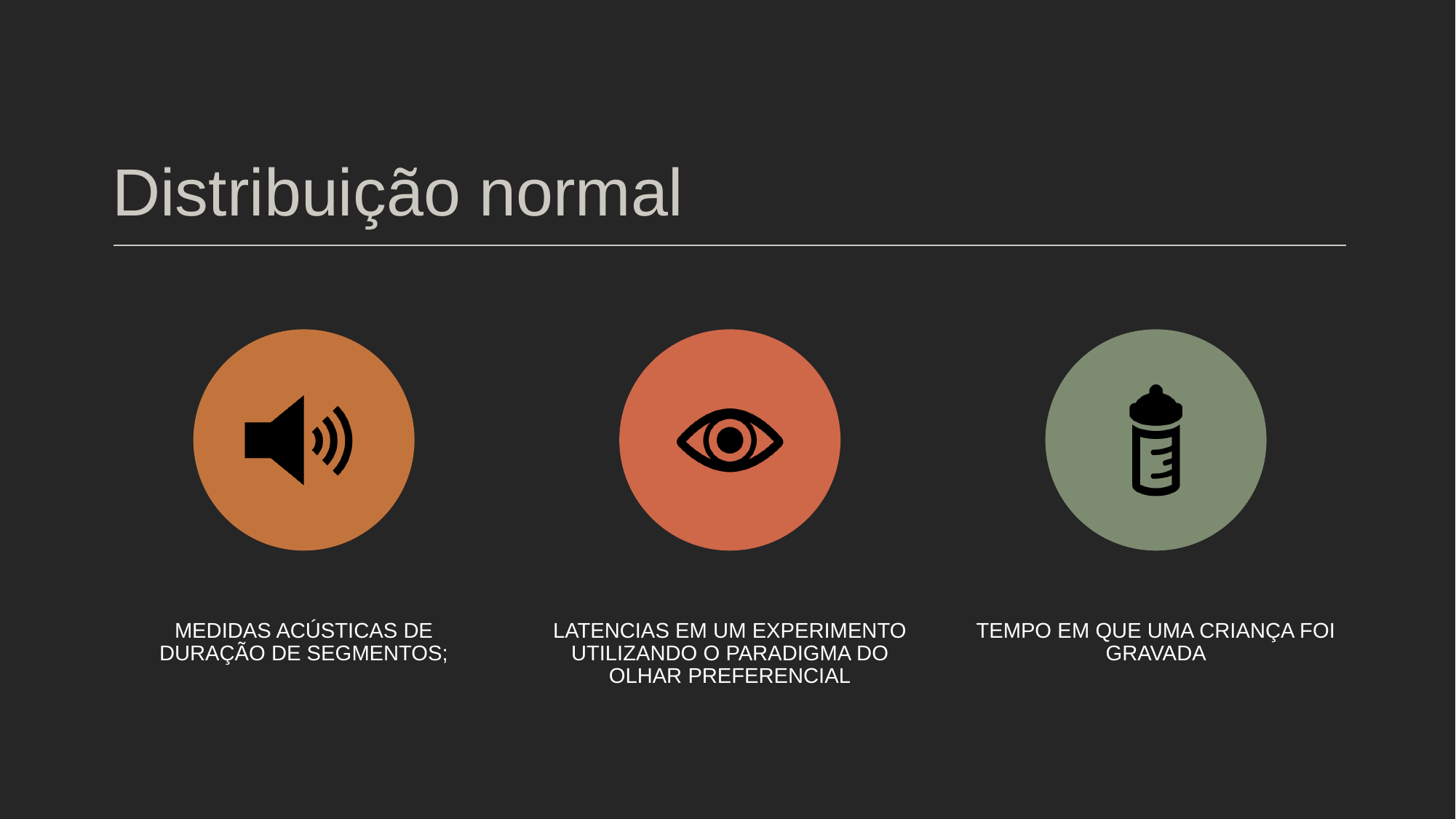

# Distribuição normal
Medidas acústicas de duração de segmentos;
Latencias em um experimento utilizando o Paradigma do Olhar Preferencial
Tempo em que uma criança foi gravada